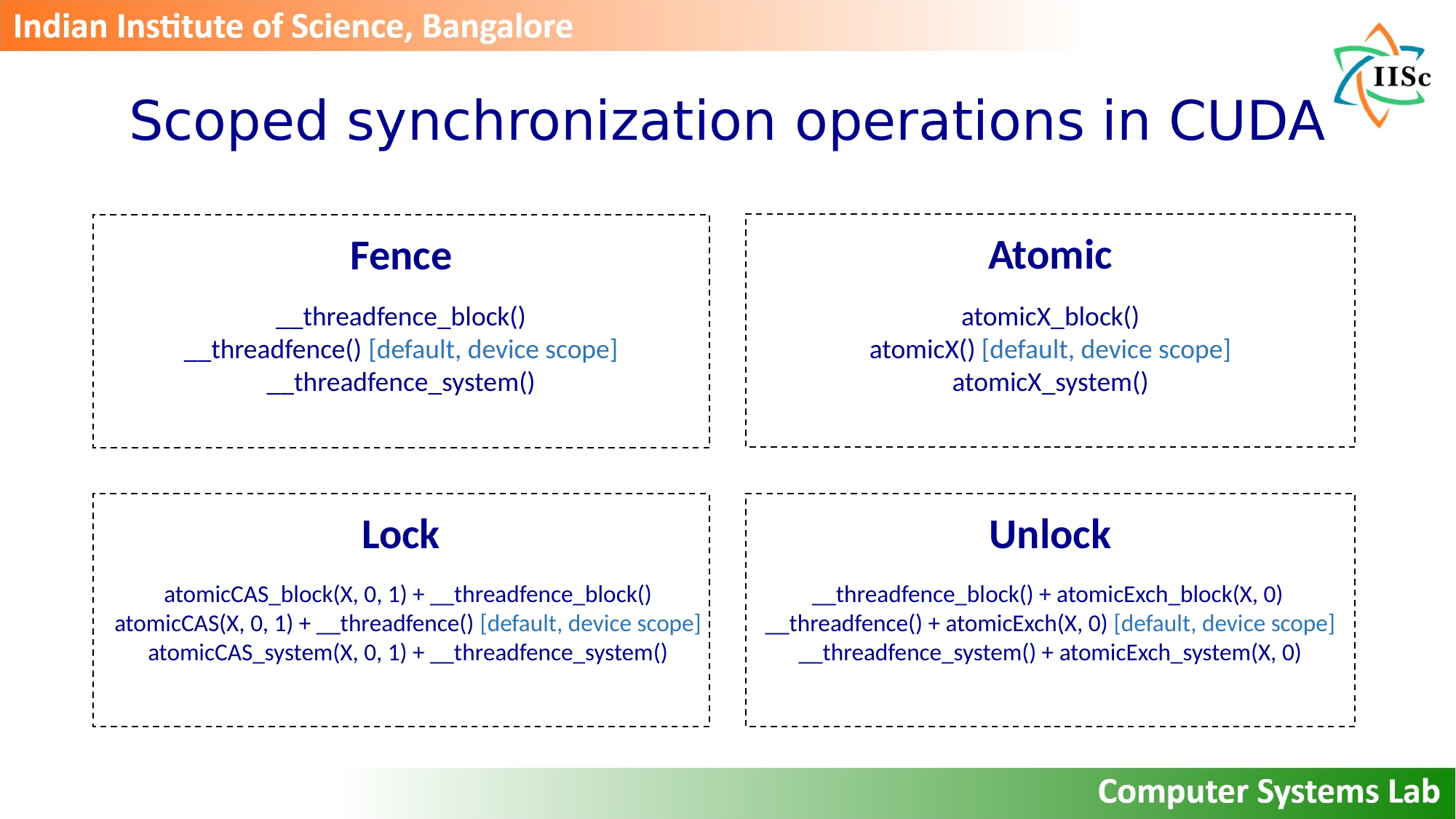

# Scoped synchronization operations in CUDA
Atomic
Fence
__threadfence_block()
__threadfence() [default, device scope]
__threadfence_system()
atomicX_block()
atomicX() [default, device scope]
atomicX_system()
Lock
Unlock
atomicCAS_block(X, 0, 1) + __threadfence_block()
atomicCAS(X, 0, 1) + __threadfence() [default, device scope]
atomicCAS_system(X, 0, 1) + __threadfence_system()
__threadfence_block() + atomicExch_block(X, 0)
__threadfence() + atomicExch(X, 0) [default, device scope]
__threadfence_system() + atomicExch_system(X, 0)